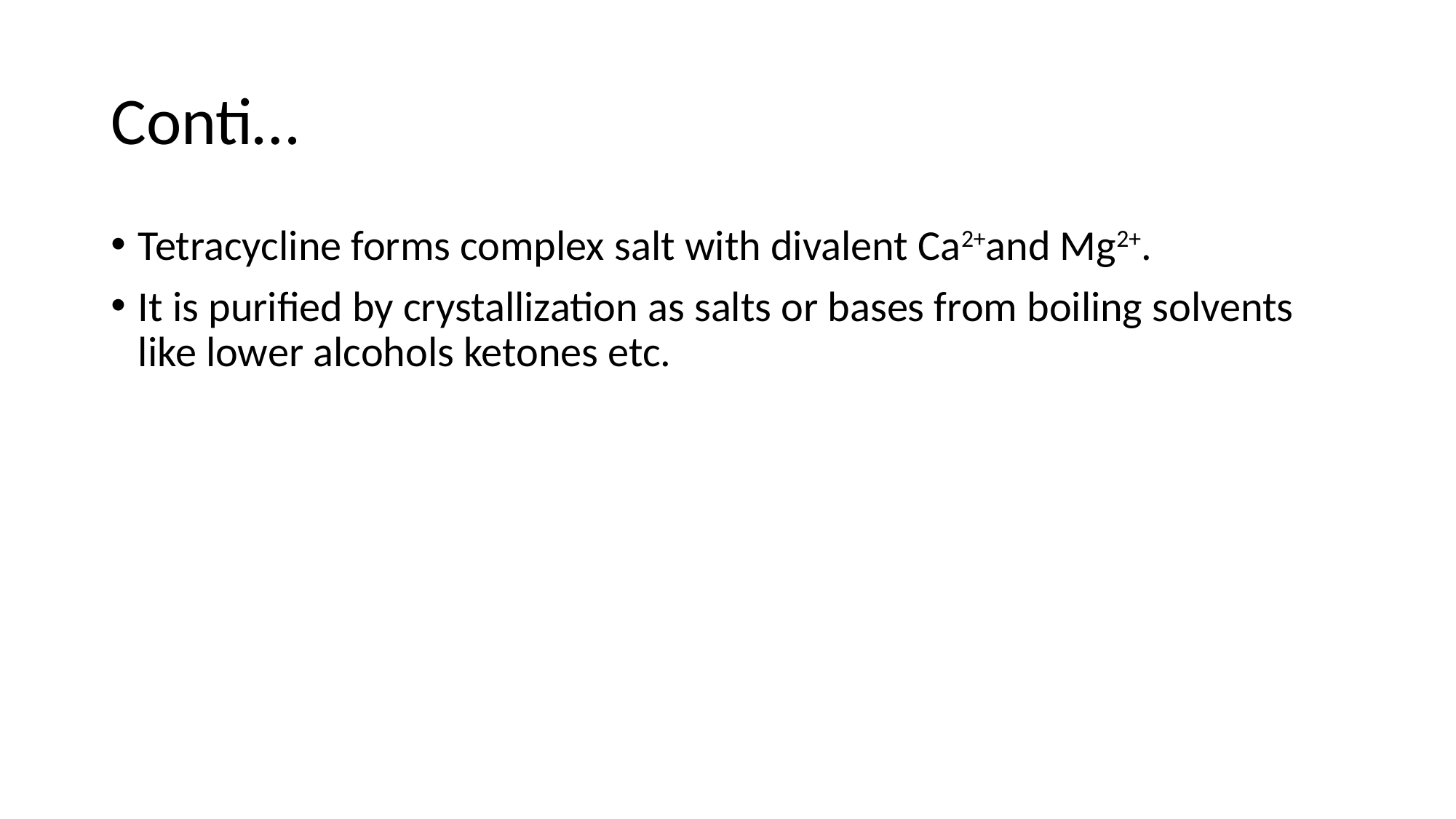

# Conti…
Tetracycline forms complex salt with divalent Ca2+and Mg2+.
It is purified by crystallization as salts or bases from boiling solvents like lower alcohols ketones etc.